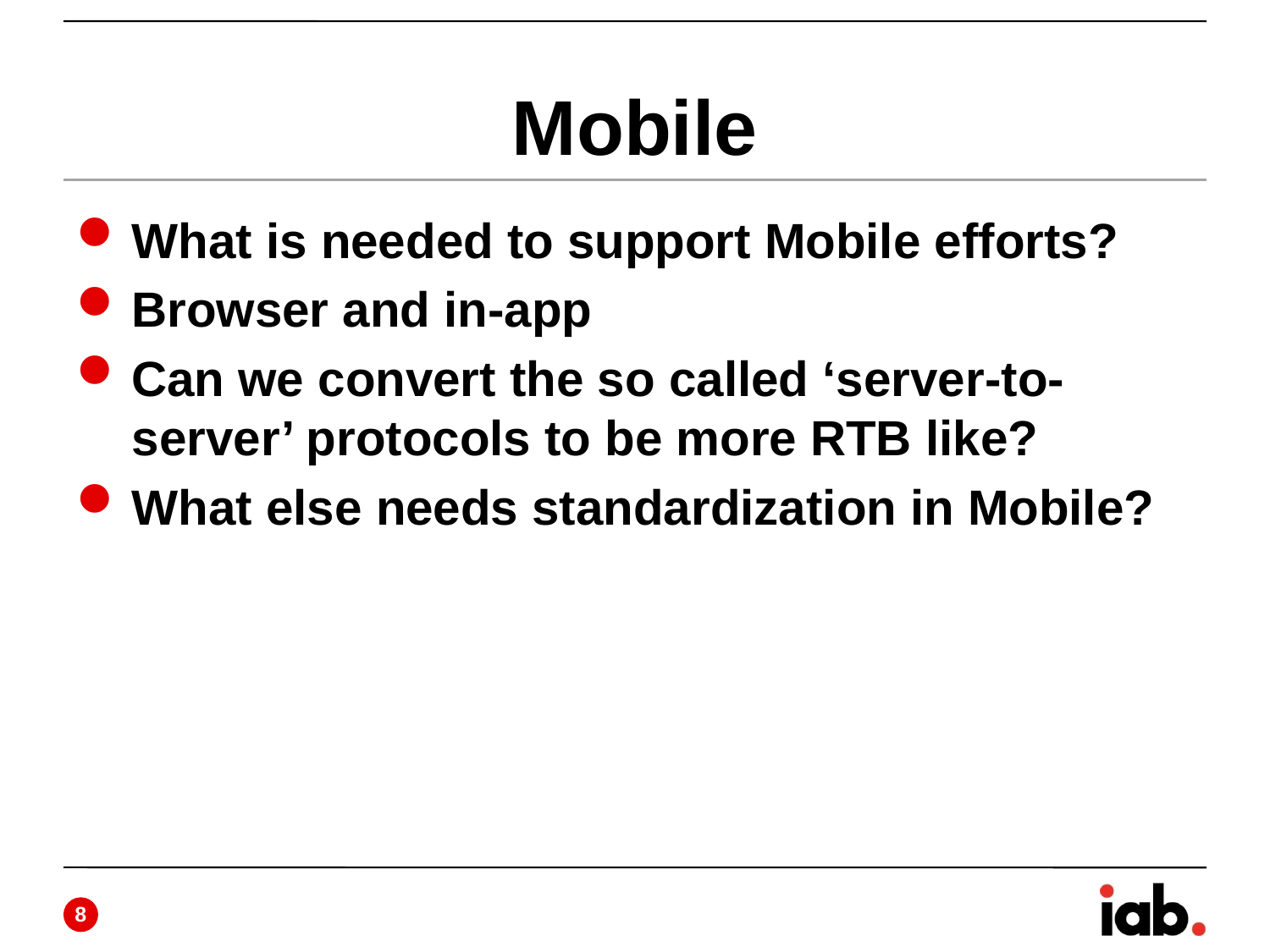

# Mobile
What is needed to support Mobile efforts?
Browser and in-app
Can we convert the so called ‘server-to-server’ protocols to be more RTB like?
What else needs standardization in Mobile?
8